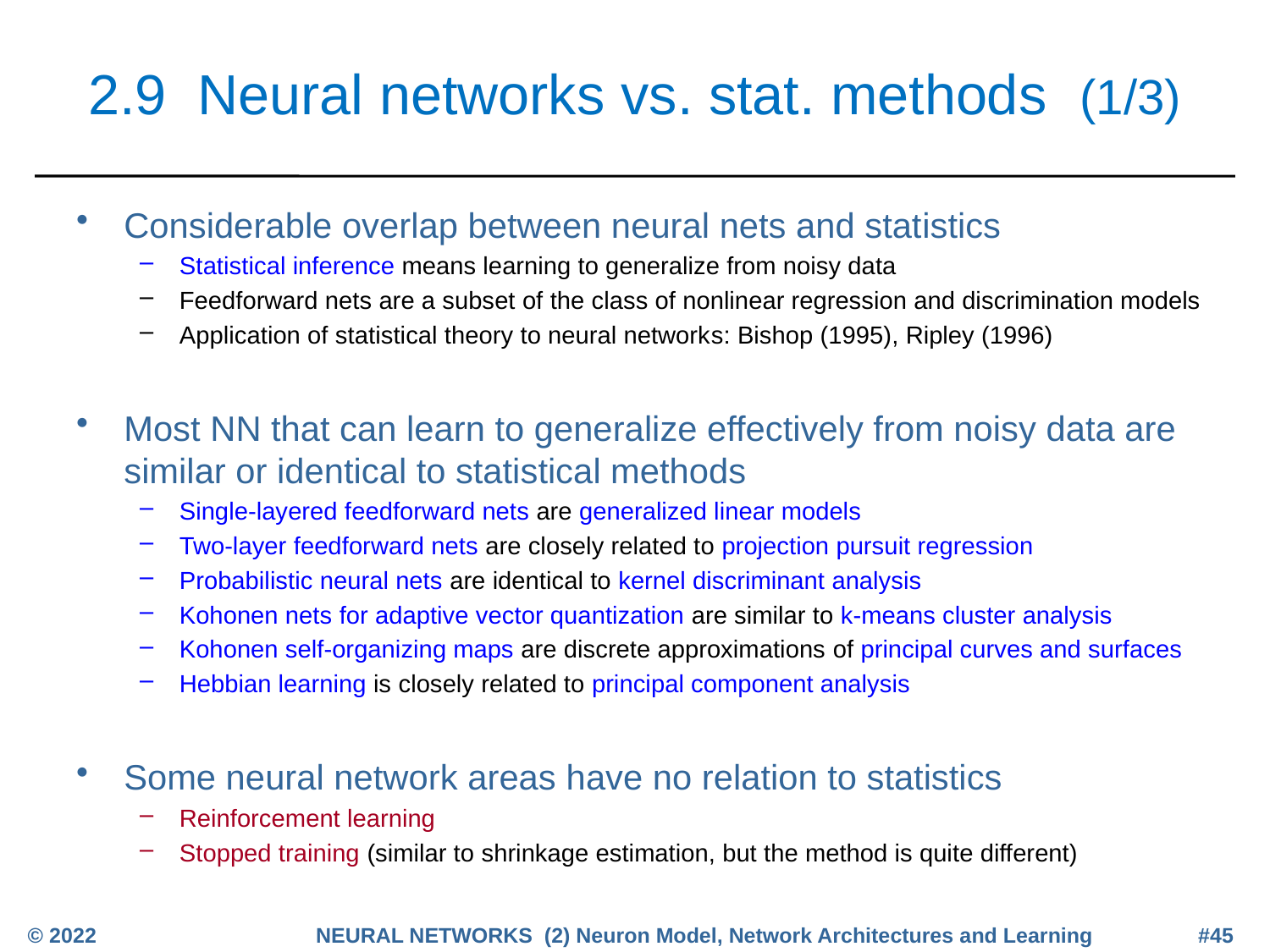

# 2.9  Neural networks vs. stat. methods  (1/3)

Considerable overlap between neural nets and statistics
Statistical inference means learning to generalize from noisy data
Feedforward nets are a subset of the class of nonlinear regression and discrimination models
Application of statistical theory to neural networks: Bishop (1995), Ripley (1996)

Most NN that can learn to generalize effectively from noisy data are similar or identical to statistical methods
Single-layered feedforward nets are generalized linear models
Two-layer feedforward nets are closely related to projection pursuit regression
Probabilistic neural nets are identical to kernel discriminant analysis
Kohonen nets for adaptive vector quantization are similar to k-means cluster analysis
Kohonen self-organizing maps are discrete approximations of principal curves and surfaces
Hebbian learning is closely related to principal component analysis

Some neural network areas have no relation to statistics
Reinforcement learning
Stopped training (similar to shrinkage estimation, but the method is quite different)
© 2022
NEURAL NETWORKS  (2) Neuron Model, Network Architectures and Learning
#45